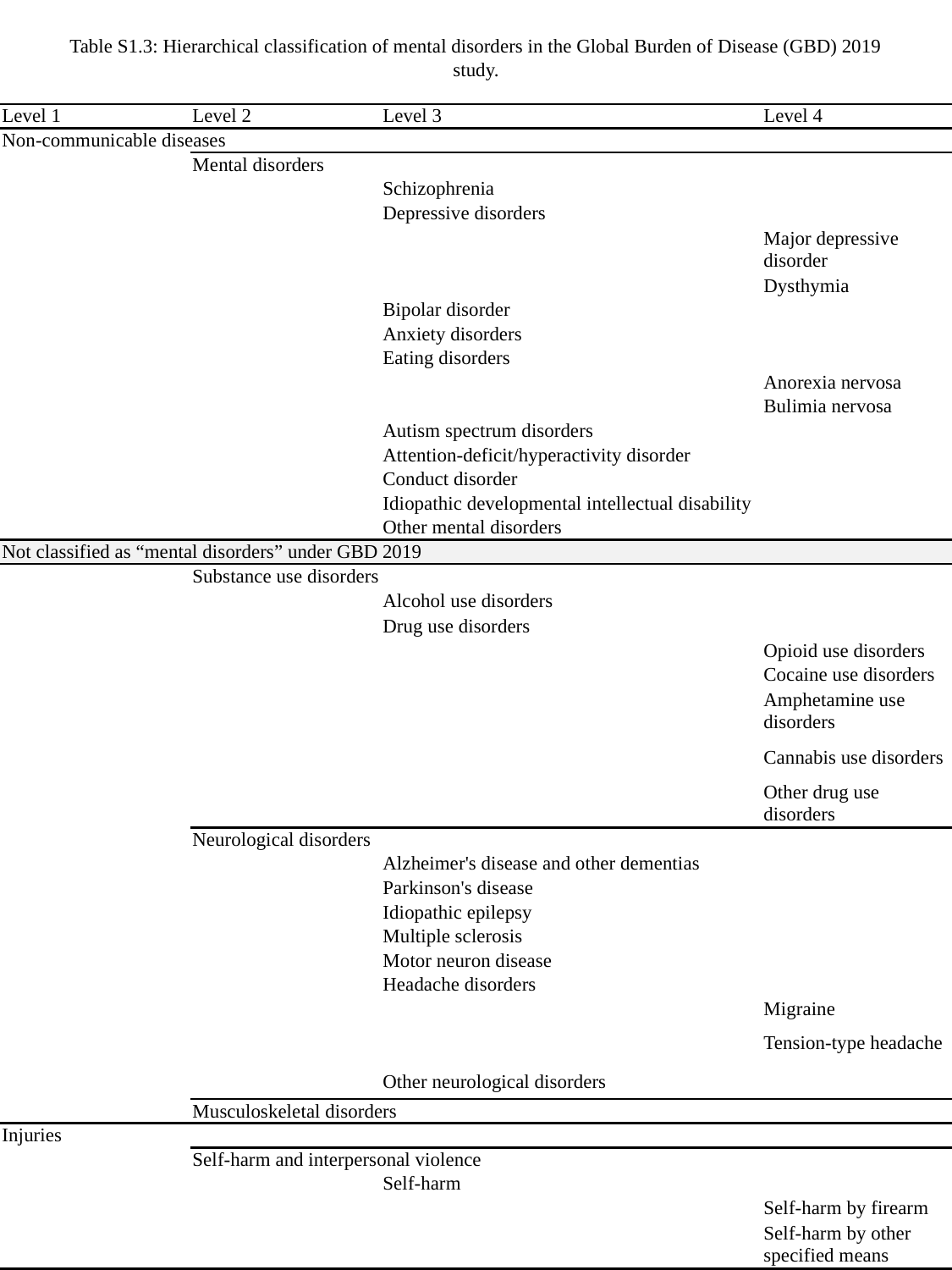

Table S1.3: Hierarchical classification of mental disorders in the Global Burden of Disease (GBD) 2019 study.
| Level 1 | Level 2 | Level 3 |  | Level 4 |
| --- | --- | --- | --- | --- |
| Non-communicable diseases |  |  |  |  |
|  | Mental disorders |  |  |  |
|  |  | Schizophrenia |  |  |
|  |  | Depressive disorders |  |  |
|  |  |  |  | Major depressive disorder |
|  |  |  |  | Dysthymia |
|  |  | Bipolar disorder |  |  |
|  |  | Anxiety disorders |  |  |
|  |  | Eating disorders |  |  |
|  |  |  |  | Anorexia nervosa |
|  |  |  |  | Bulimia nervosa |
|  |  | Autism spectrum disorders |  |  |
|  |  | Attention-deficit/hyperactivity disorder |  |  |
|  |  | Conduct disorder |  |  |
|  |  | Idiopathic developmental intellectual disability |  |  |
|  |  | Other mental disorders |  |  |
| Not classified as “mental disorders” under GBD 2019 |  |  |  |  |
|  | Substance use disorders |  |  |  |
|  |  | Alcohol use disorders |  |  |
|  |  | Drug use disorders |  |  |
|  |  |  |  | Opioid use disorders |
|  |  |  |  | Cocaine use disorders |
|  |  |  |  | Amphetamine use disorders |
|  |  |  |  | Cannabis use disorders |
|  |  |  |  | Other drug use disorders |
|  | Neurological disorders |  |  |  |
|  |  | Alzheimer's disease and other dementias |  |  |
|  |  | Parkinson's disease |  |  |
|  |  | Idiopathic epilepsy |  |  |
|  |  | Multiple sclerosis |  |  |
|  |  | Motor neuron disease |  |  |
|  |  | Headache disorders |  |  |
|  |  |  |  | Migraine |
|  |  |  |  | Tension-type headache |
|  |  | Other neurological disorders |  |  |
|  | Musculoskeletal disorders |  |  |  |
| Injuries |  |  |  |  |
|  | Self-harm and interpersonal violence |  |  |  |
|  |  | Self-harm |  |  |
|  |  |  |  | Self-harm by firearm |
|  |  |  |  | Self-harm by other specified means |